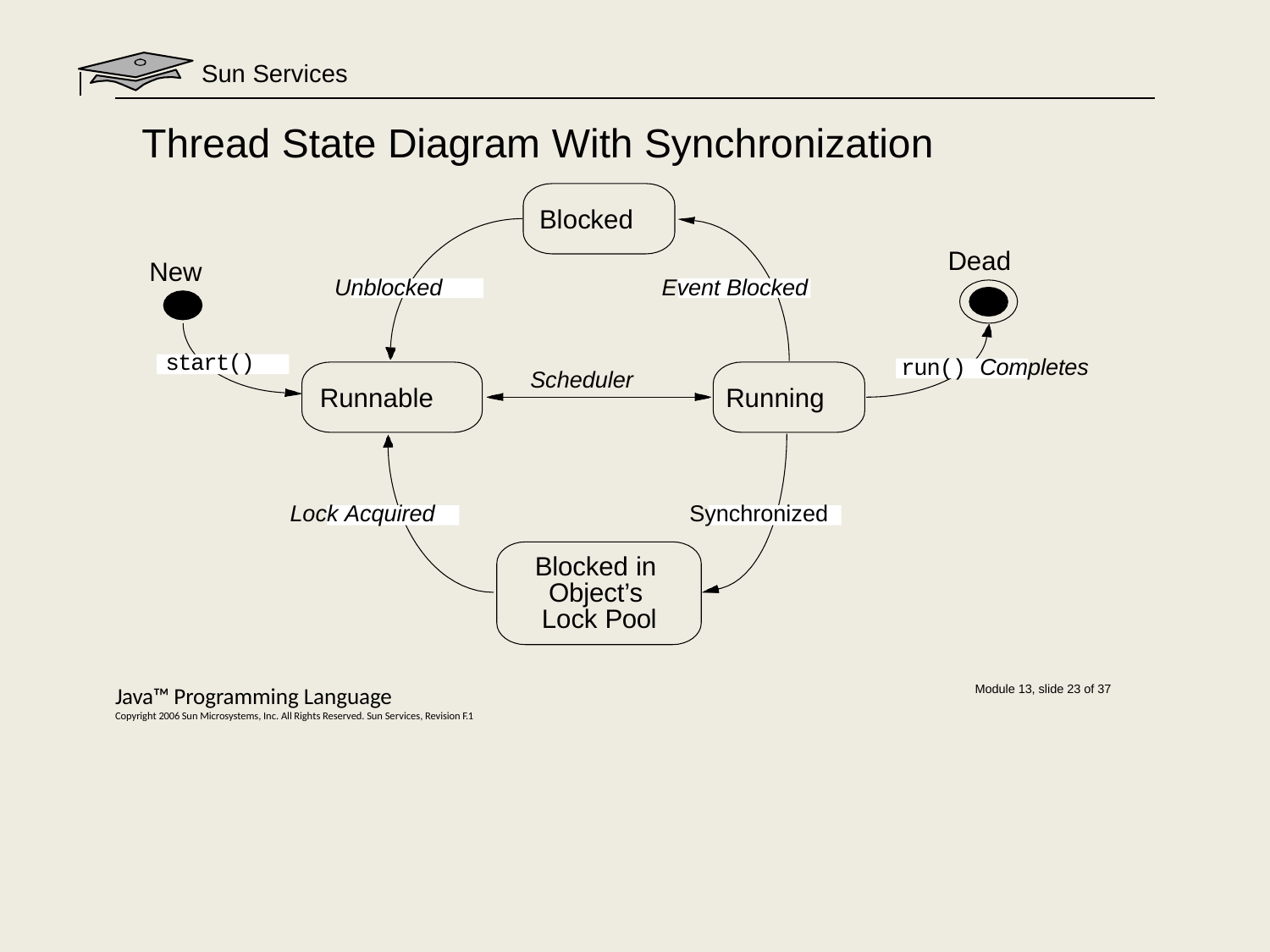

Sun Services

# Thread State Diagram With Synchronization

Blocked

Dead
New
Unblocked
Event Blocked

start()

run() Completes

Scheduler
Runnable
Running

Lock Acquired
Synchronized

Blocked in  Object’s  Lock Pool

Java™ Programming Language
Copyright 2006 Sun Microsystems, Inc. All Rights Reserved. Sun Services, Revision F.1
Module 13, slide 23 of 37